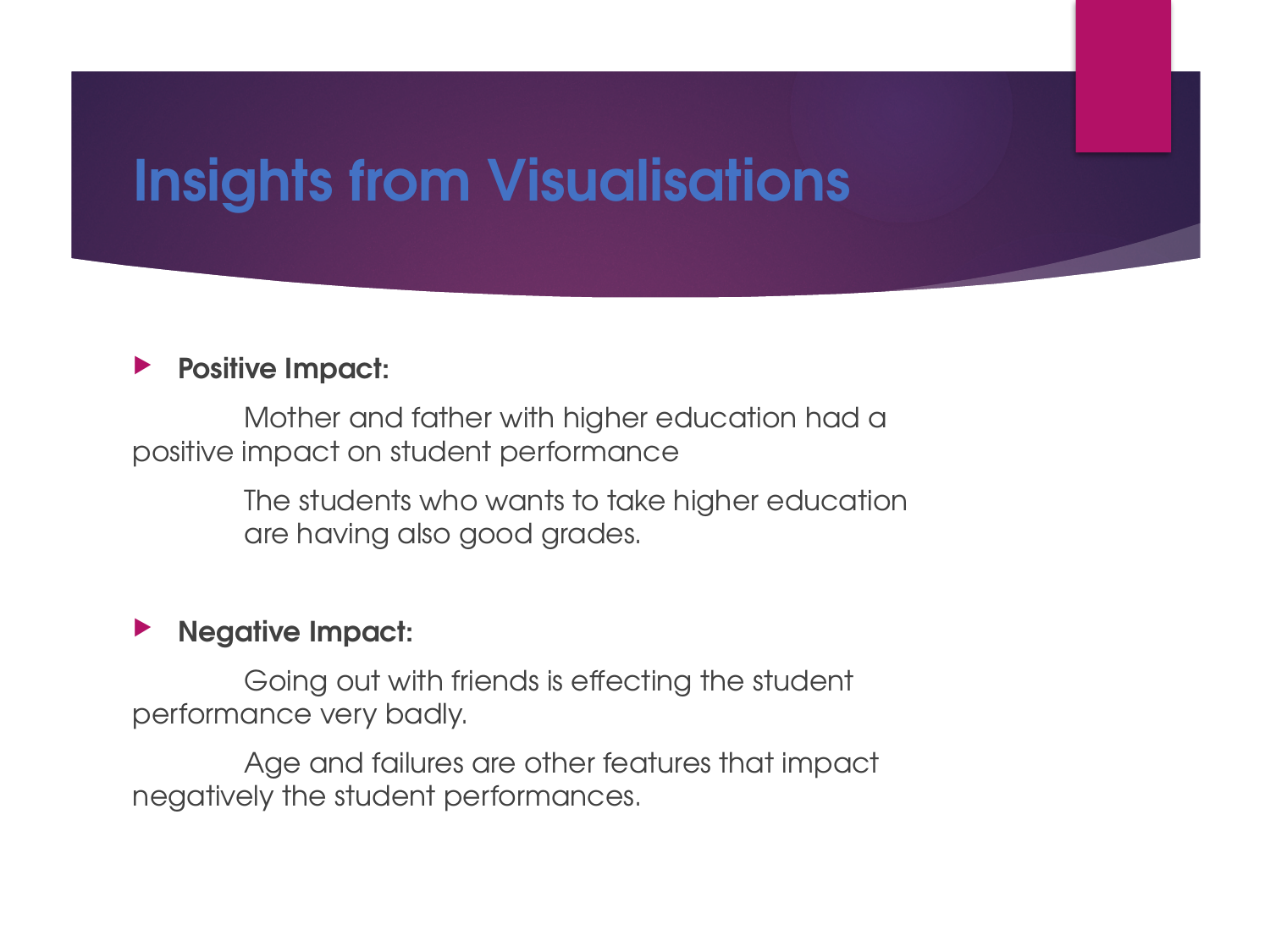

# Insights from Visualisations

Positive Impact:
	Mother and father with higher education had a 	positive impact on student performance
	The students who wants to take higher education 	are having also good grades.

Negative Impact:
	Going out with friends is effecting the student 	performance very badly.
	Age and failures are other features that impact 	negatively the student performances.